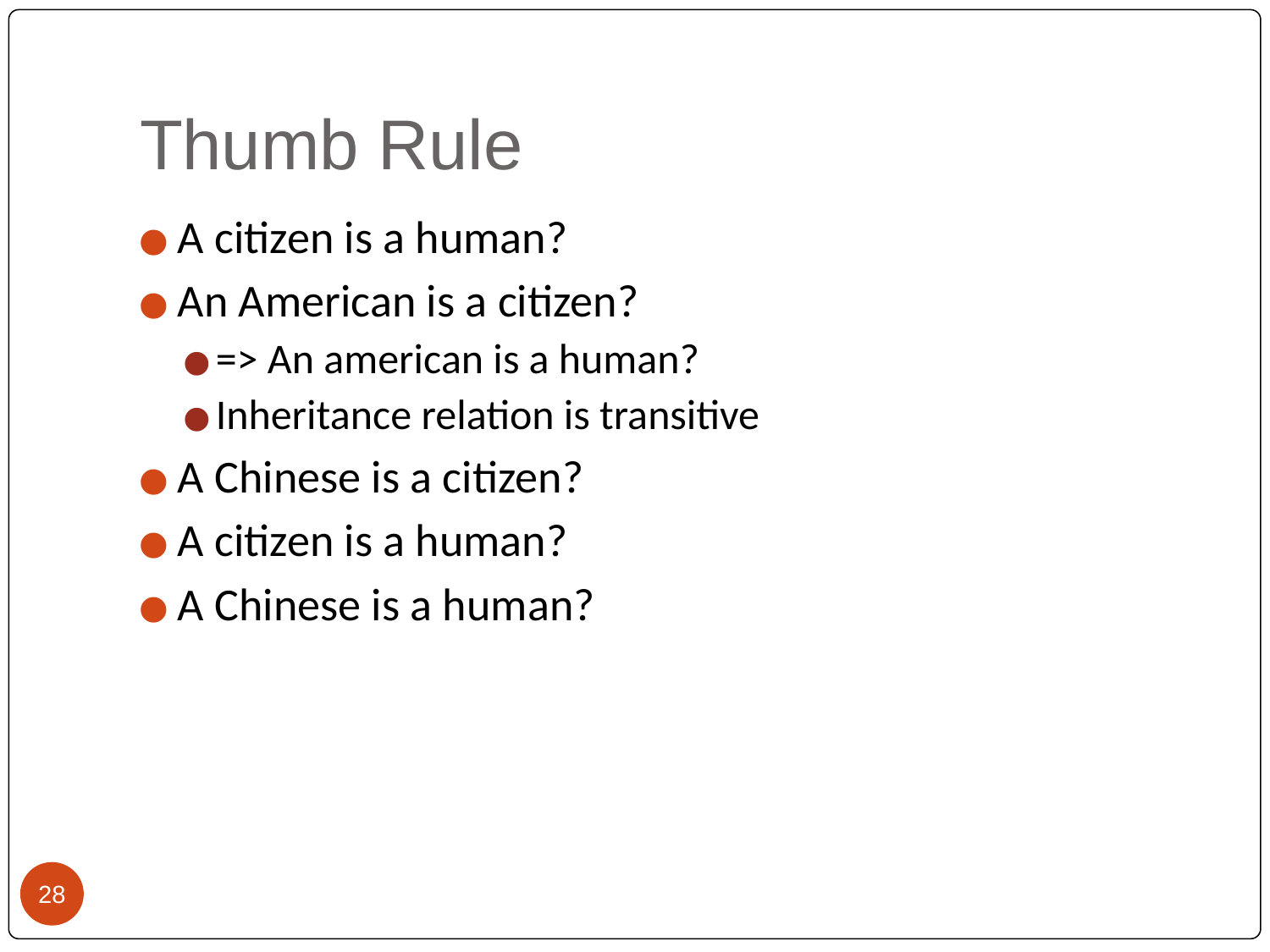

# Thumb Rule
A citizen is a human?
An American is a citizen?
=> An american is a human?
Inheritance relation is transitive
A Chinese is a citizen?
A citizen is a human?
A Chinese is a human?

28